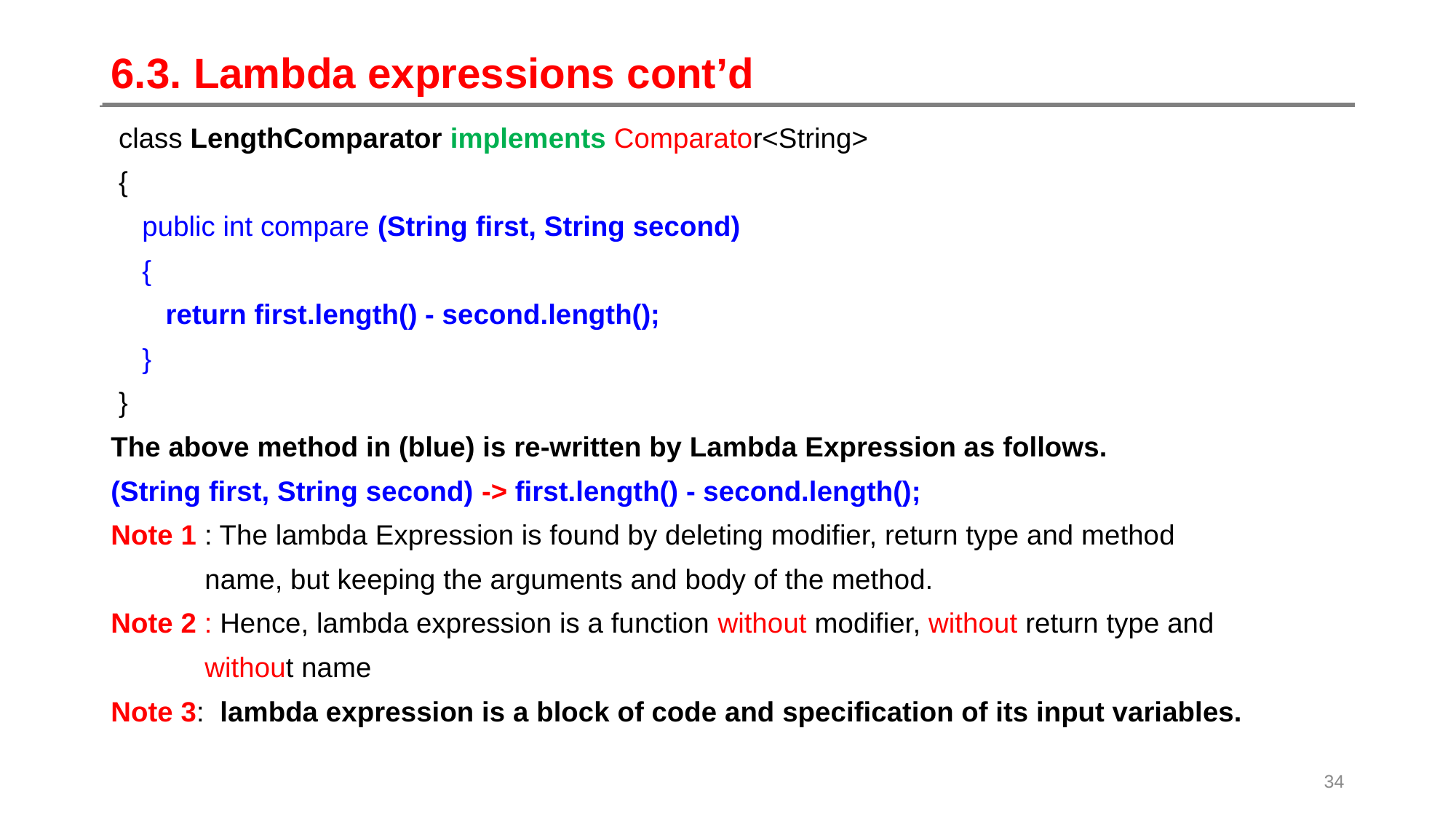

# 6.3. Lambda expressions cont’d
 class LengthComparator implements Comparator<String>
 {
    public int compare (String first, String second)
    {
       return first.length() - second.length();
    }
 }
The above method in (blue) is re-written by Lambda Expression as follows.
(String first, String second) -> first.length() - second.length();
Note 1 : The lambda Expression is found by deleting modifier, return type and method
            name, but keeping the arguments and body of the method.
Note 2 : Hence, lambda expression is a function without modifier, without return type and
            without name
Note 3:  lambda expression is a block of code and specification of its input variables.

34